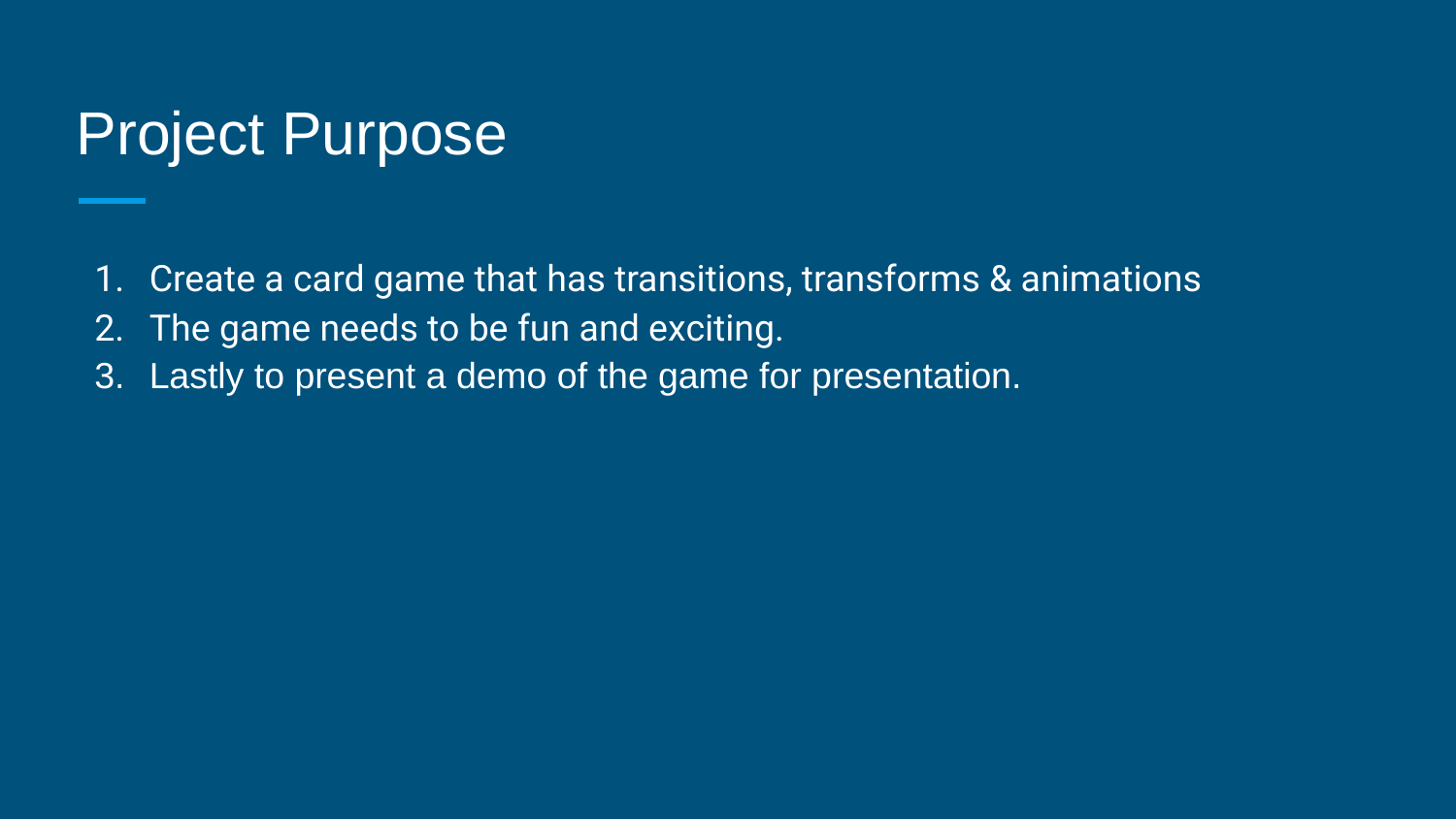

# Project Purpose
Create a card game that has transitions, transforms & animations
The game needs to be fun and exciting.
Lastly to present a demo of the game for presentation.